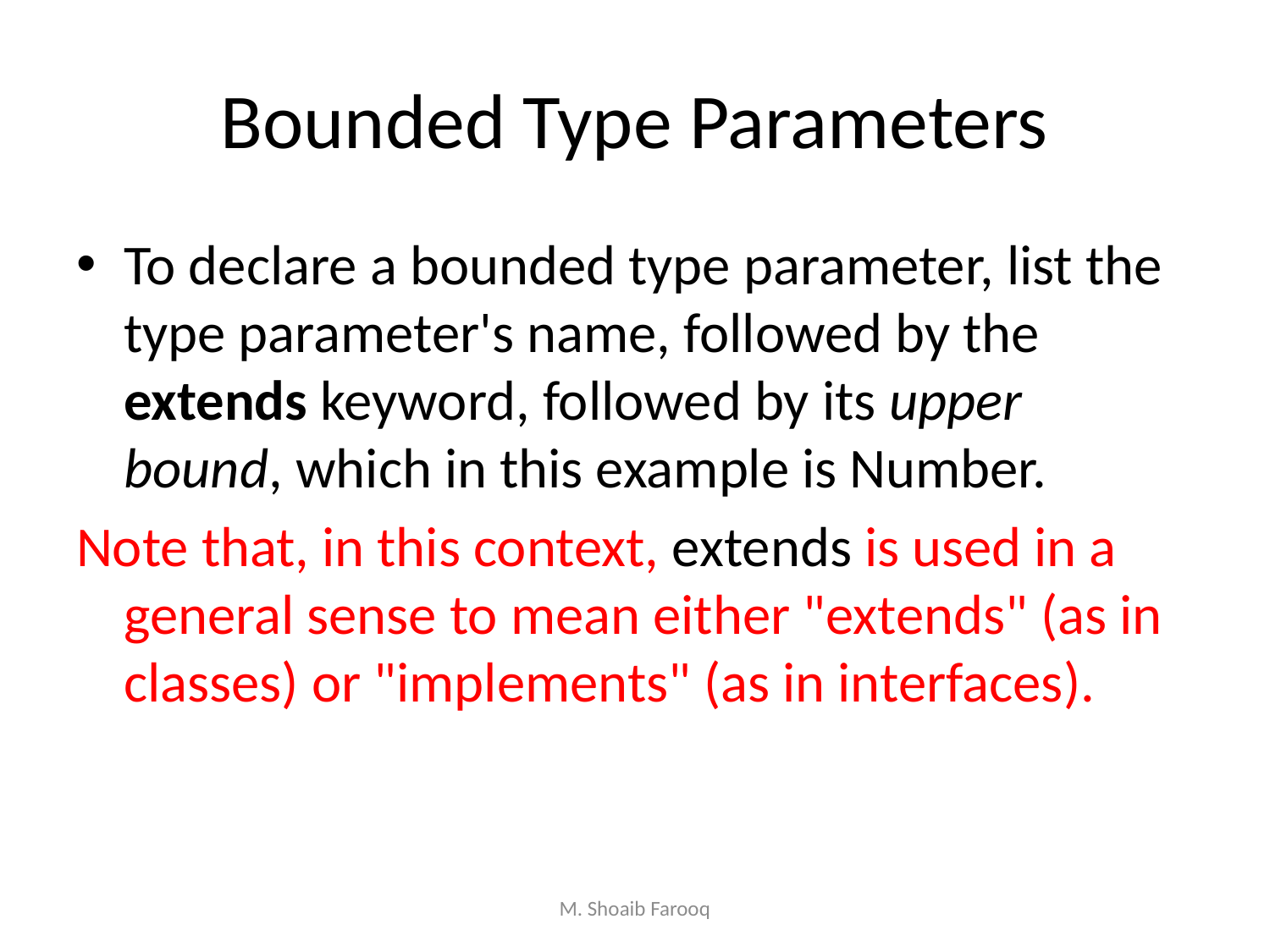

# Bounded Type Parameters
To declare a bounded type parameter, list the type parameter's name, followed by the extends keyword, followed by its upper bound, which in this example is Number.
Note that, in this context, extends is used in a general sense to mean either "extends" (as in classes) or "implements" (as in interfaces).
M. Shoaib Farooq